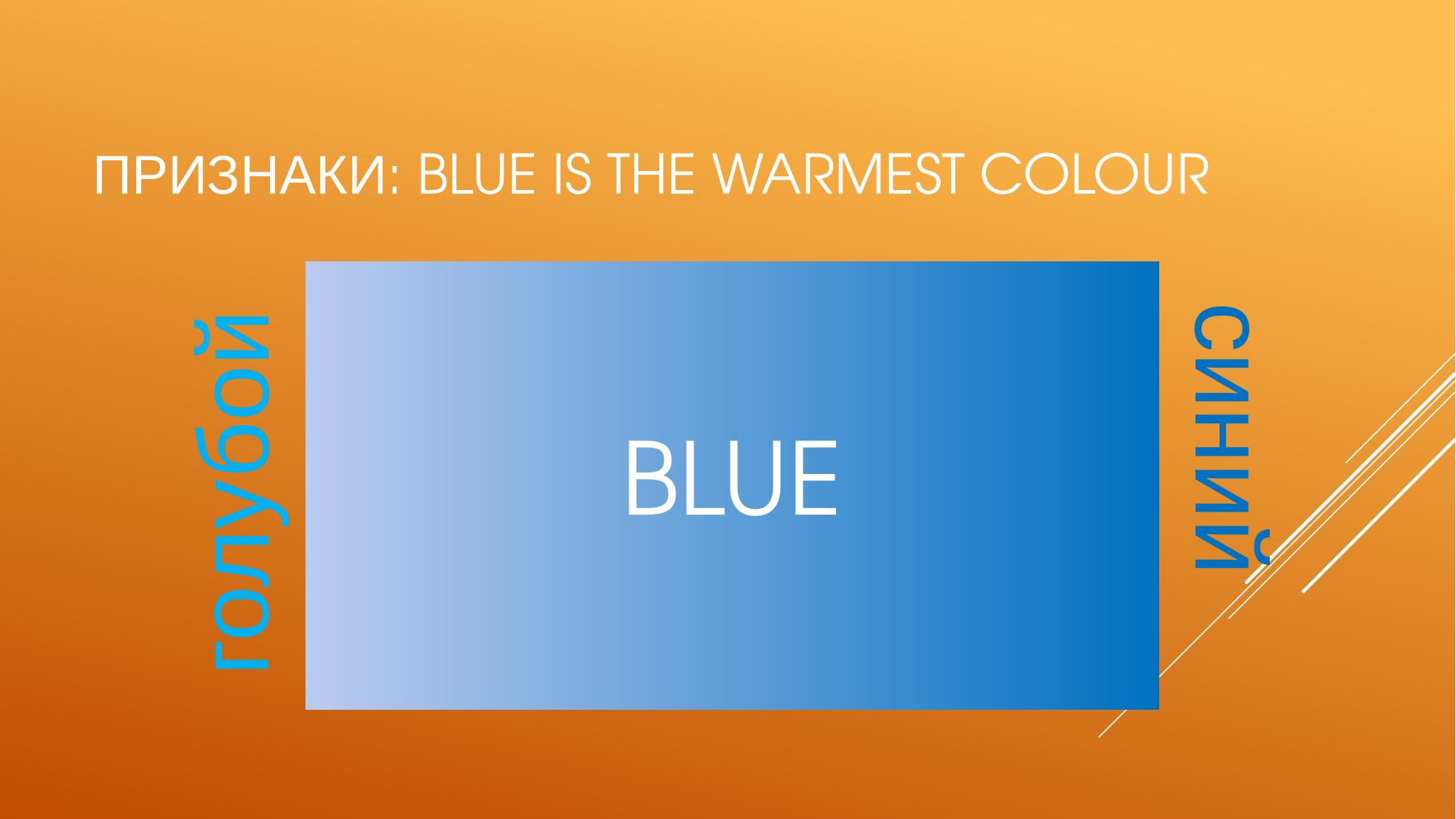

# Признаки: blue is the warmest colour

голубой
BLUE
синий